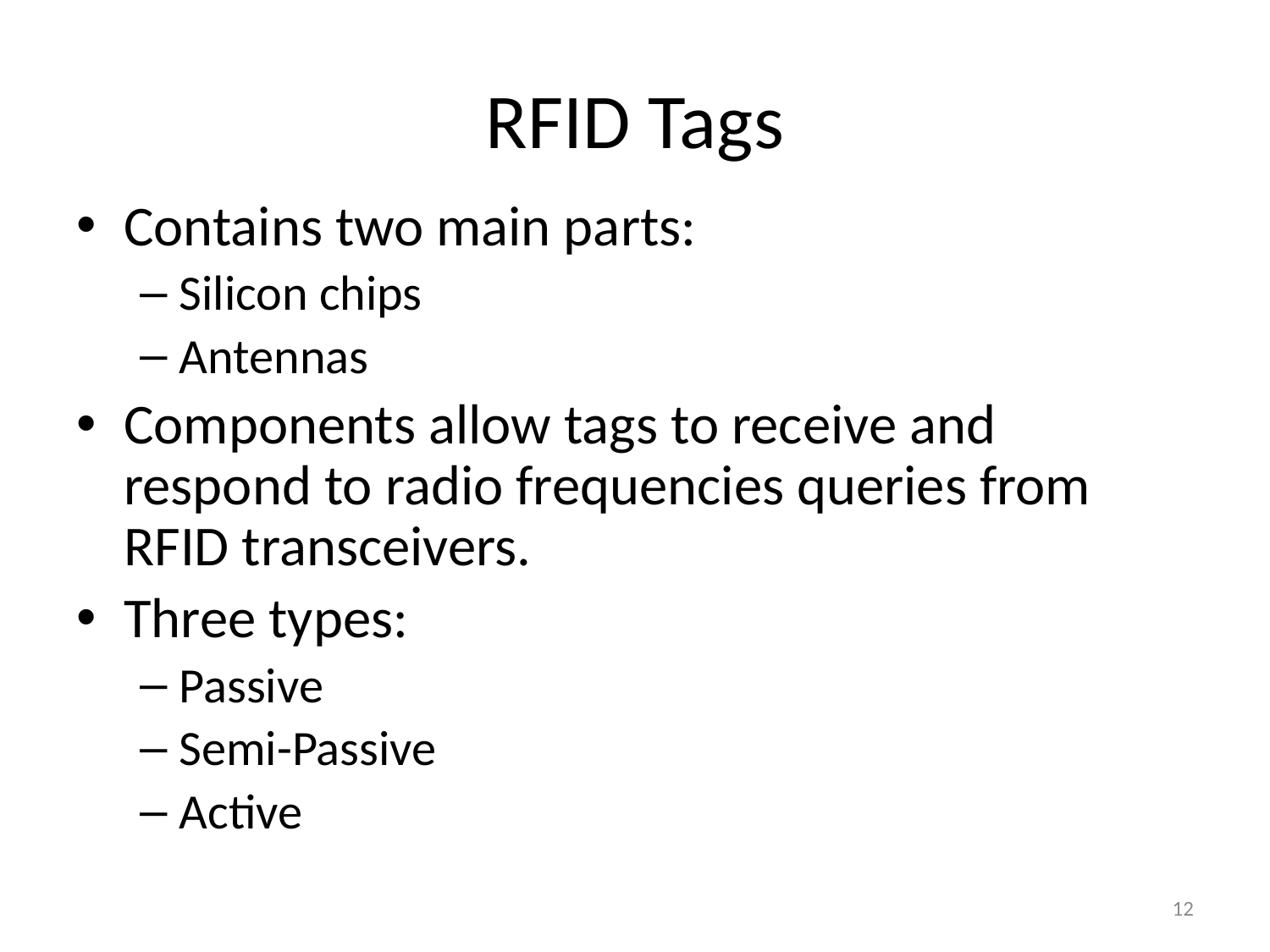

# RFID Tags
Contains two main parts:
Silicon chips
Antennas
Components allow tags to receive and respond to radio frequencies queries from    RFID transceivers.
Three types:
Passive
Semi-Passive
Active
12